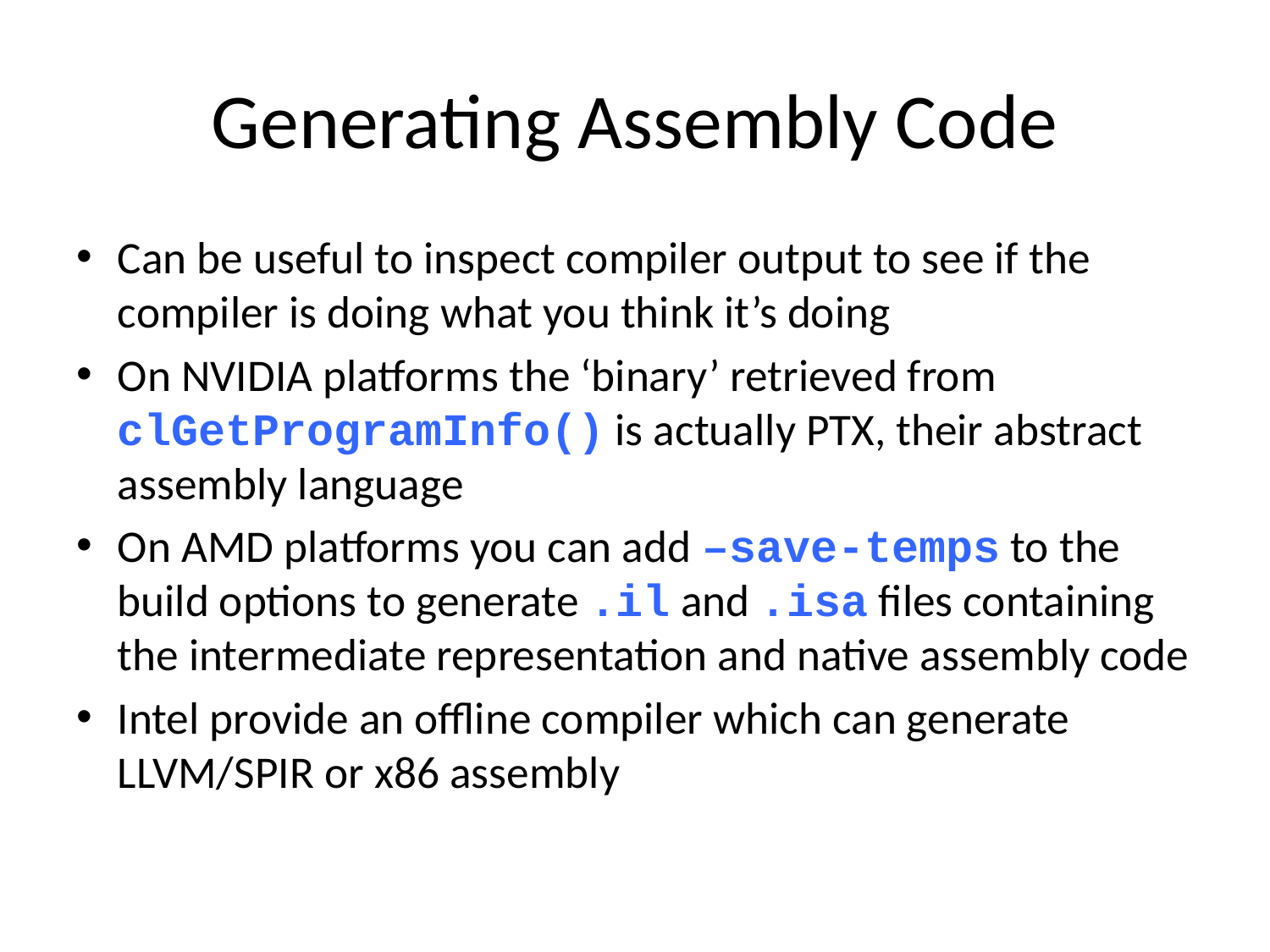

# Generating Assembly Code
Can be useful to inspect compiler output to see if the compiler is doing what you think it’s doing
On NVIDIA platforms the ‘binary’ retrieved from clGetProgramInfo() is actually PTX, their abstract assembly language
On AMD platforms you can add –save-temps to the build options to generate .il and .isa files containing the intermediate representation and native assembly code
Intel provide an offline compiler which can generate LLVM/SPIR or x86 assembly